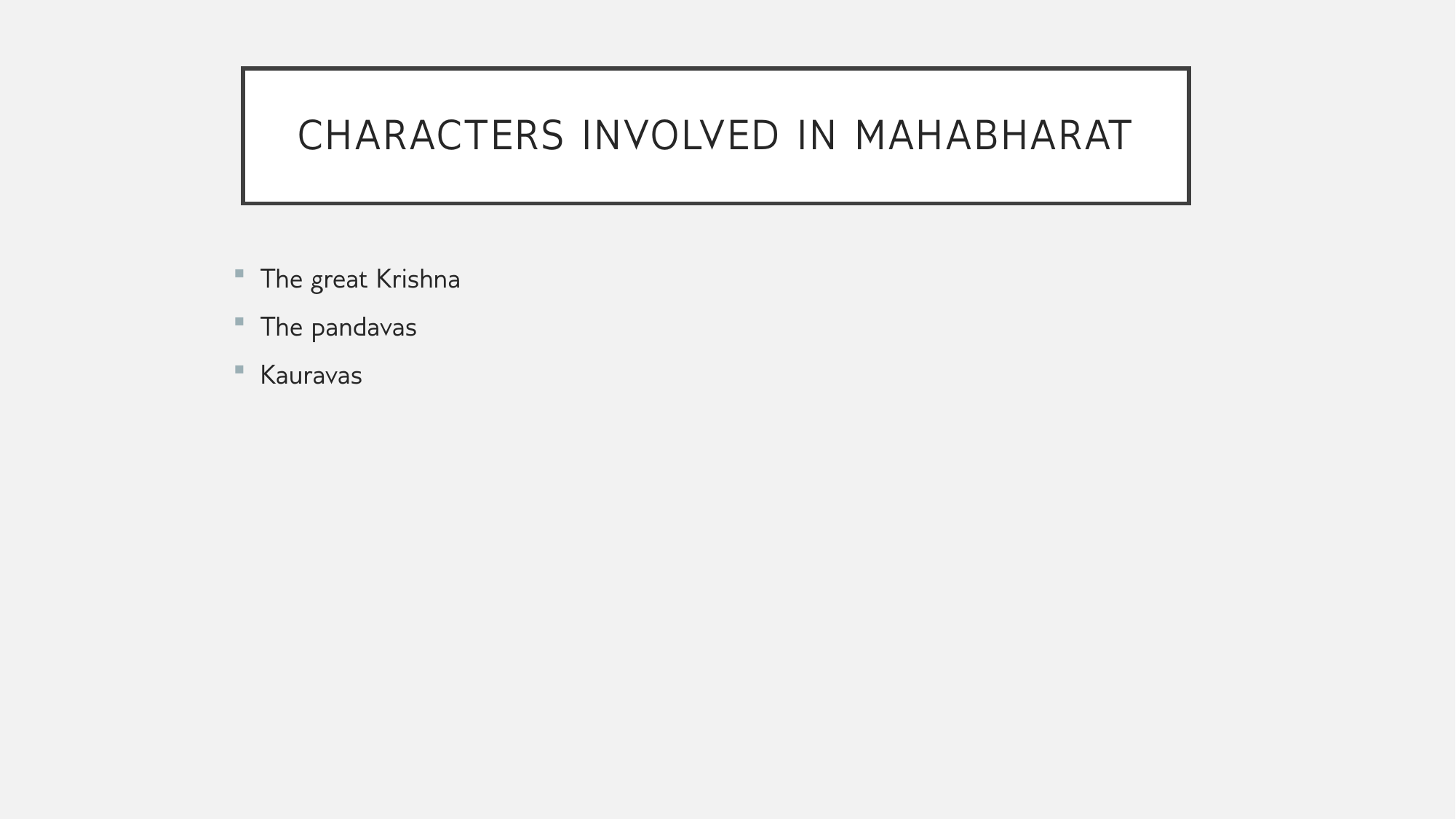

# Characters involved in mahabharat
The great Krishna
The pandavas
Kauravas